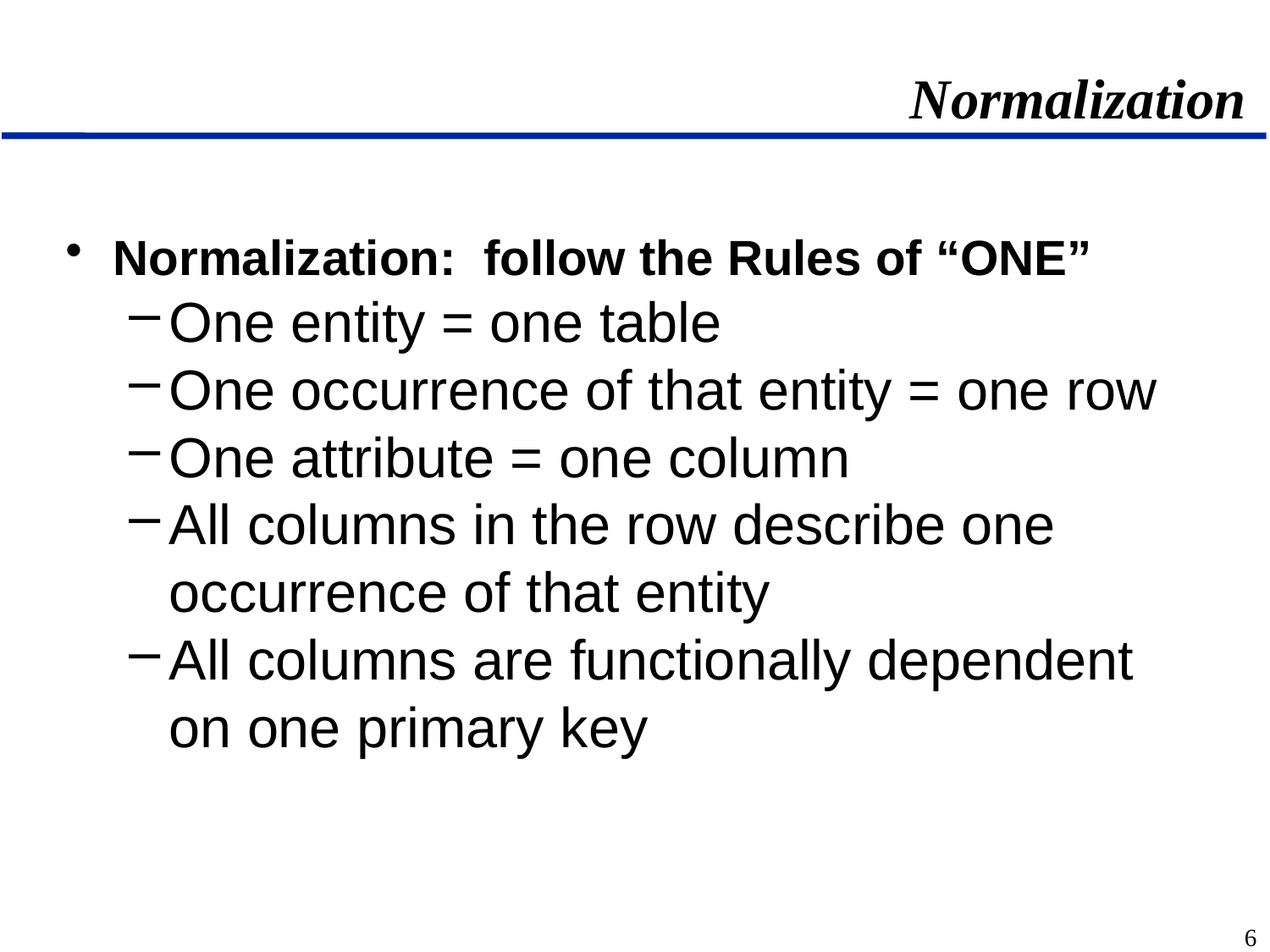

# Normalization
Normalization:  follow the Rules of “ONE”
One entity = one table
One occurrence of that entity = one row
One attribute = one column
All columns in the row describe one occurrence of that entity
All columns are functionally dependent on one primary key

6